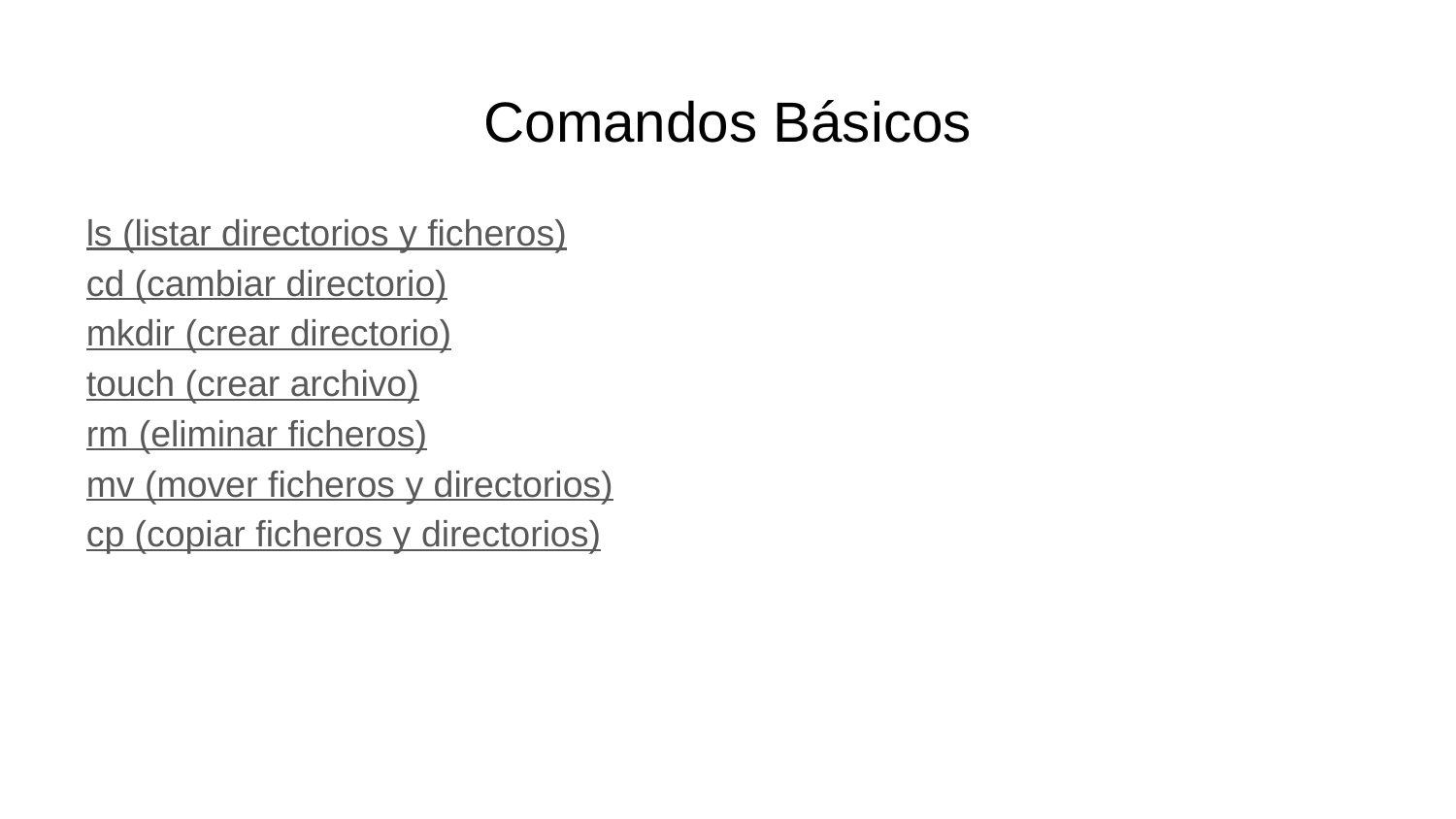

# Comandos Básicos
ls (listar directorios y ficheros)
cd (cambiar directorio)
mkdir (crear directorio)
touch (crear archivo)
rm (eliminar ficheros)
mv (mover ficheros y directorios)
cp (copiar ficheros y directorios)